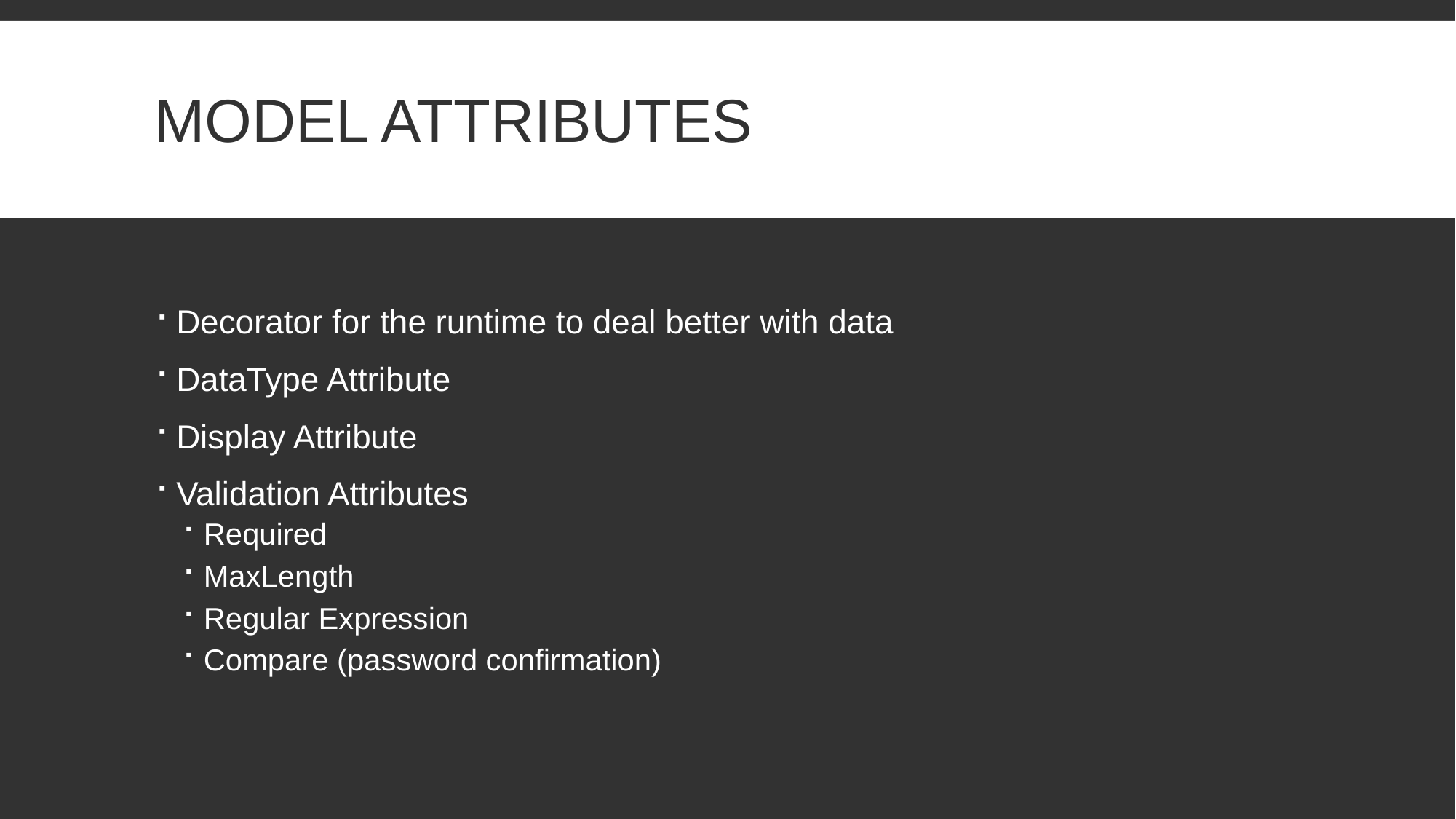

# Model Attributes
Decorator for the runtime to deal better with data
DataType Attribute
Display Attribute
Validation Attributes
Required
MaxLength
Regular Expression
Compare (password confirmation)